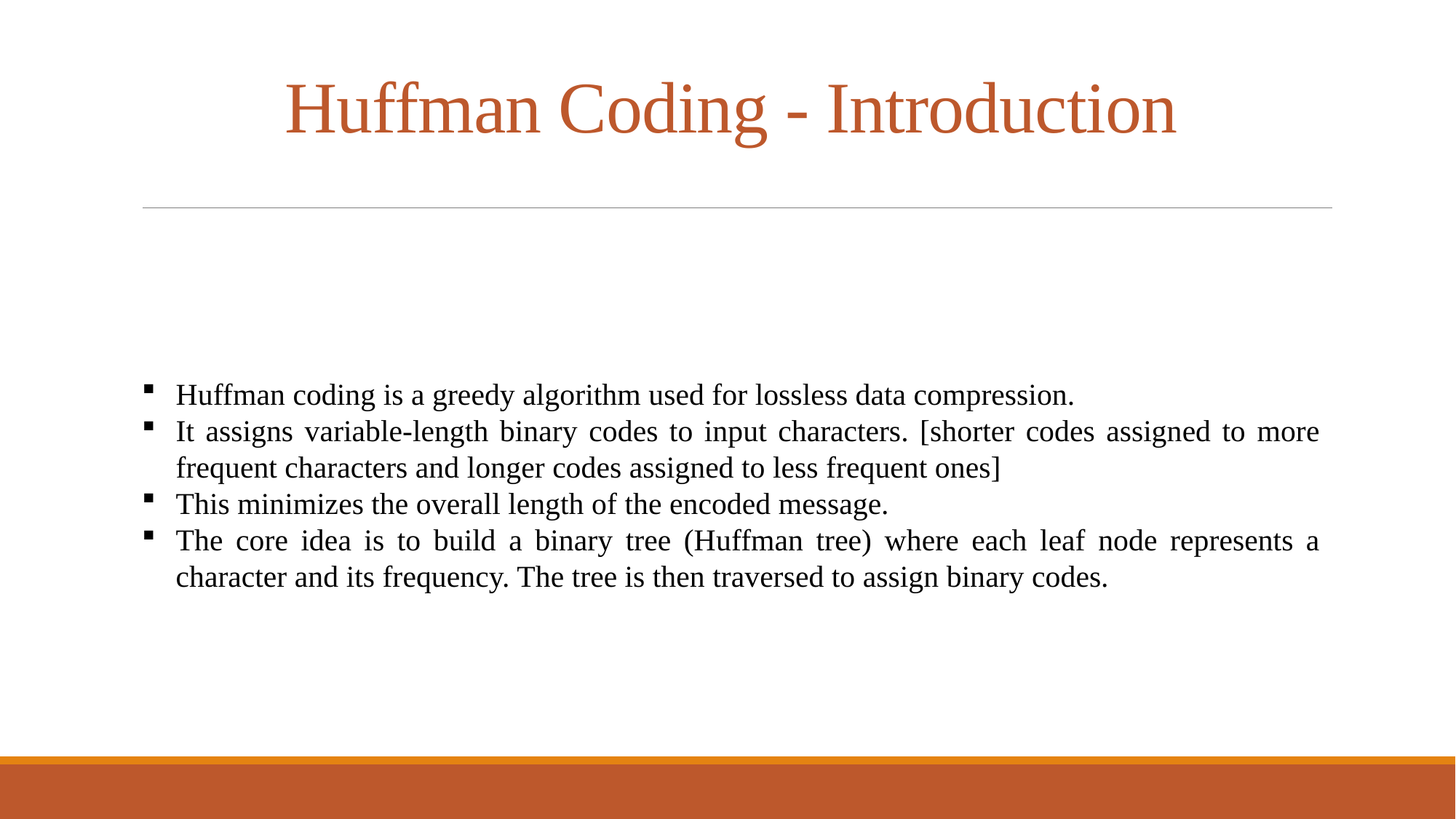

# Huffman Coding - Introduction
Huffman coding is a greedy algorithm used for lossless data compression.
It assigns variable-length binary codes to input characters. [shorter codes assigned to more frequent characters and longer codes assigned to less frequent ones]
This minimizes the overall length of the encoded message.
The core idea is to build a binary tree (Huffman tree) where each leaf node represents a character and its frequency. The tree is then traversed to assign binary codes.